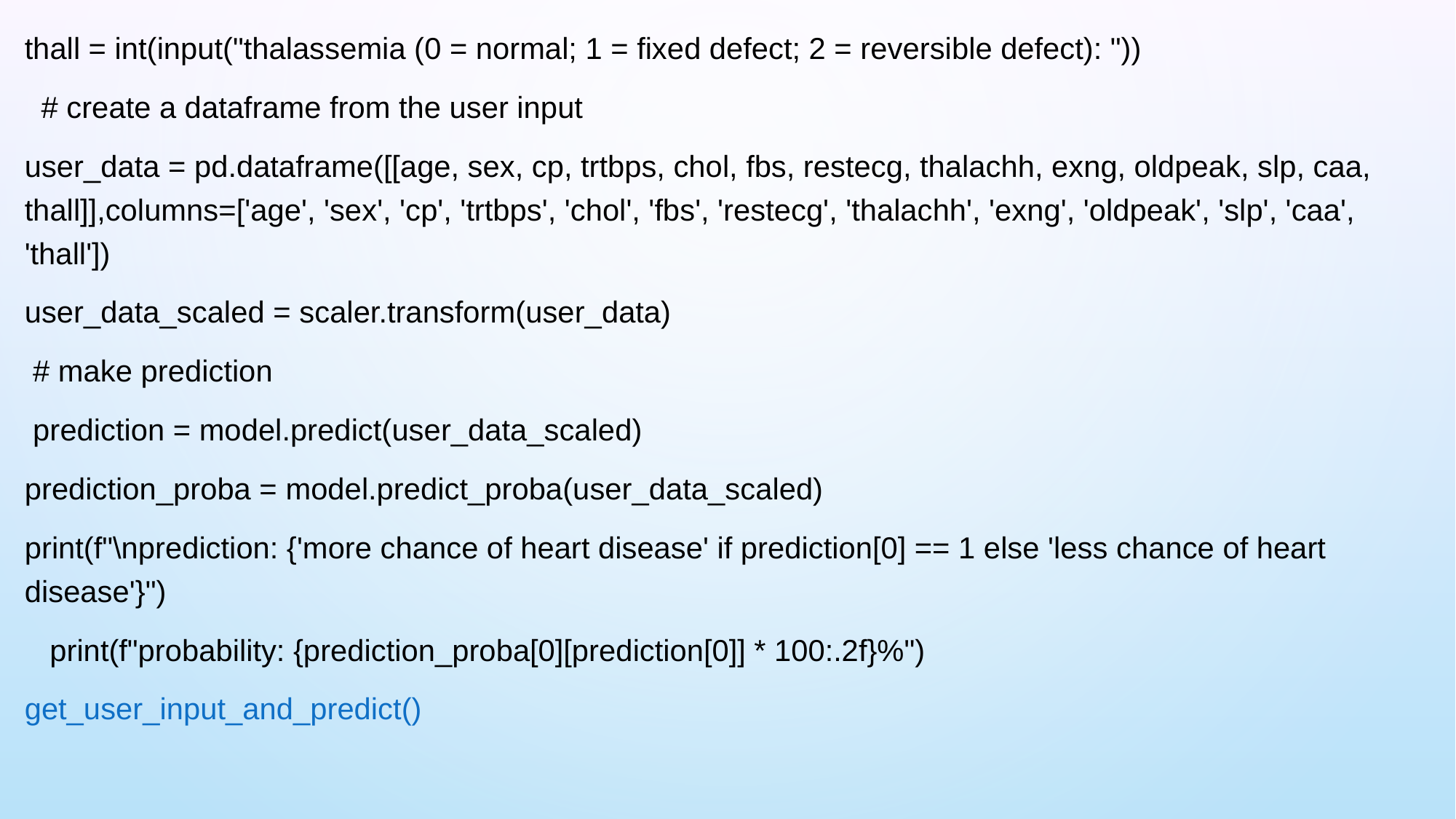

thall = int(input("thalassemia (0 = normal; 1 = fixed defect; 2 = reversible defect): "))
  # create a dataframe from the user input
user_data = pd.dataframe([[age, sex, cp, trtbps, chol, fbs, restecg, thalachh, exng, oldpeak, slp, caa, thall]],columns=['age', 'sex', 'cp', 'trtbps', 'chol', 'fbs', 'restecg', 'thalachh', 'exng', 'oldpeak', 'slp', 'caa', 'thall'])
user_data_scaled = scaler.transform(user_data)
 # make prediction
 prediction = model.predict(user_data_scaled)
prediction_proba = model.predict_proba(user_data_scaled)
print(f"\nprediction: {'more chance of heart disease' if prediction[0] == 1 else 'less chance of heart disease'}")
   print(f"probability: {prediction_proba[0][prediction[0]] * 100:.2f}%")
get_user_input_and_predict()